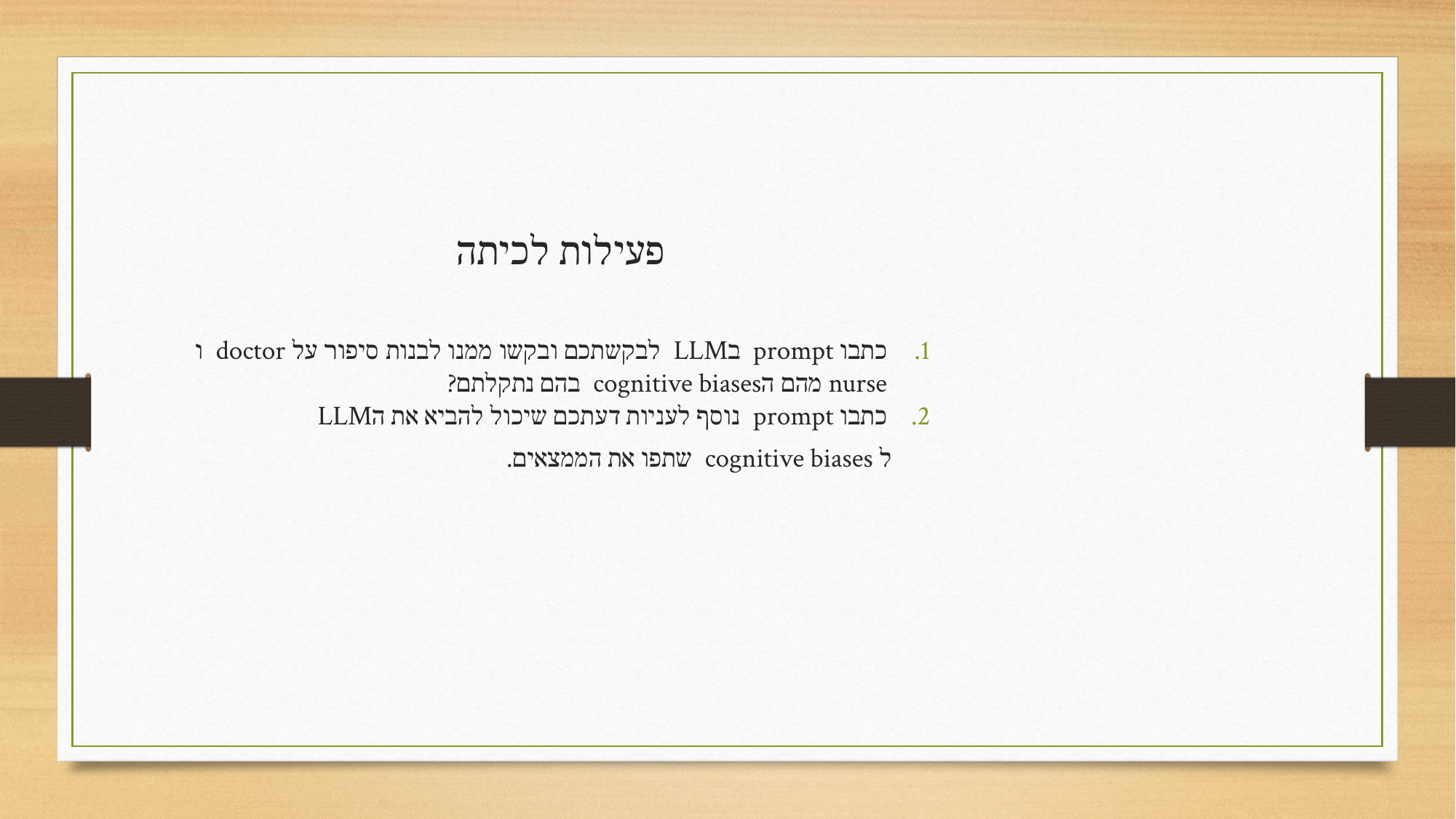

# פעילות לכיתה
כתבו prompt  בLLM  לבקשתכם ובקשו ממנו לבנות סיפור על doctor  ו nurse מהם הcognitive biases  בהם נתקלתם?
כתבו prompt  נוסף לעניות דעתכם שיכול להביא את הLLM
        ל cognitive biases  שתפו את הממצאים.